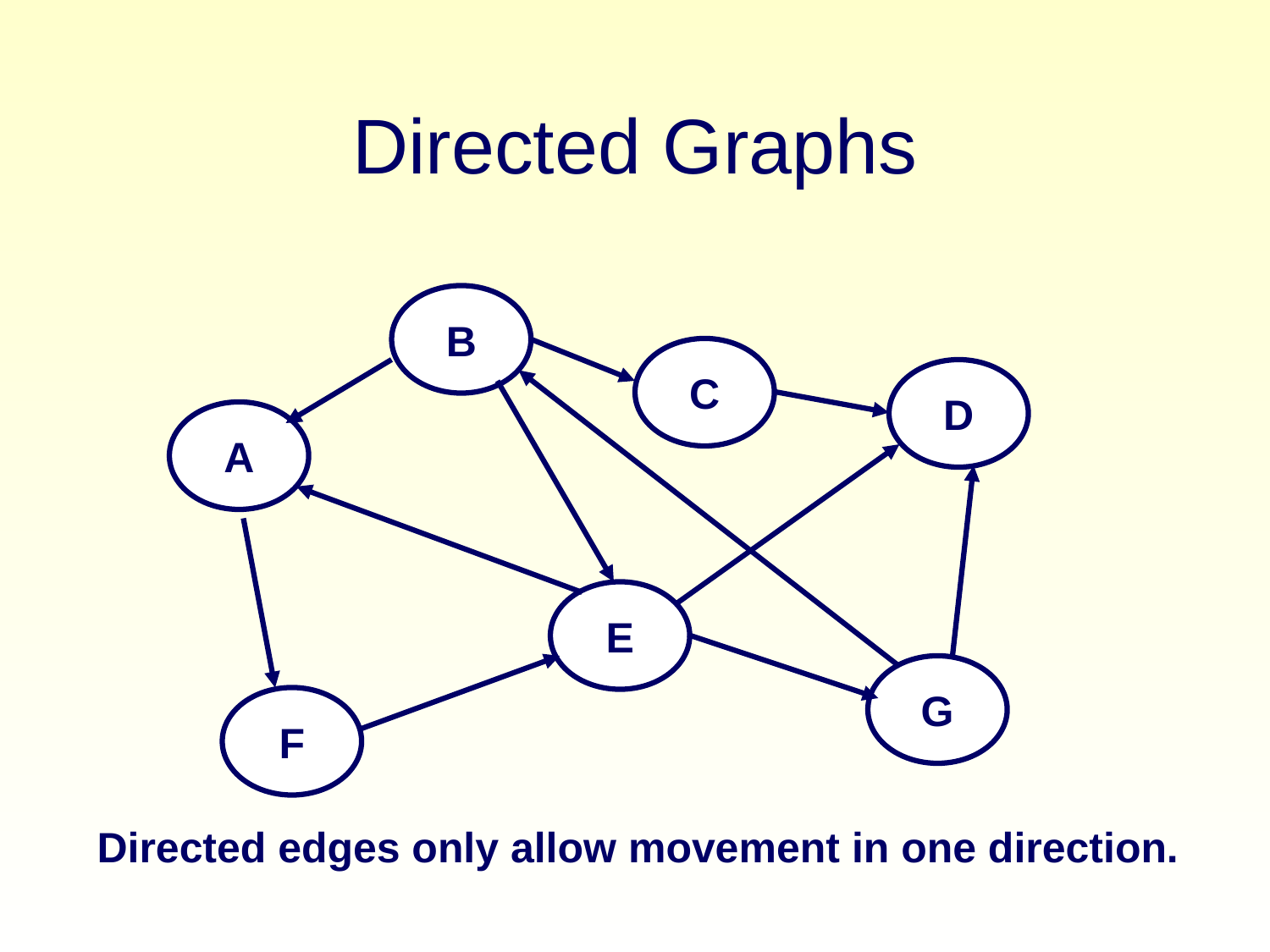

# Directed Graphs
B

C

D

A

E

G
F
Directed edges only allow movement in one direction.